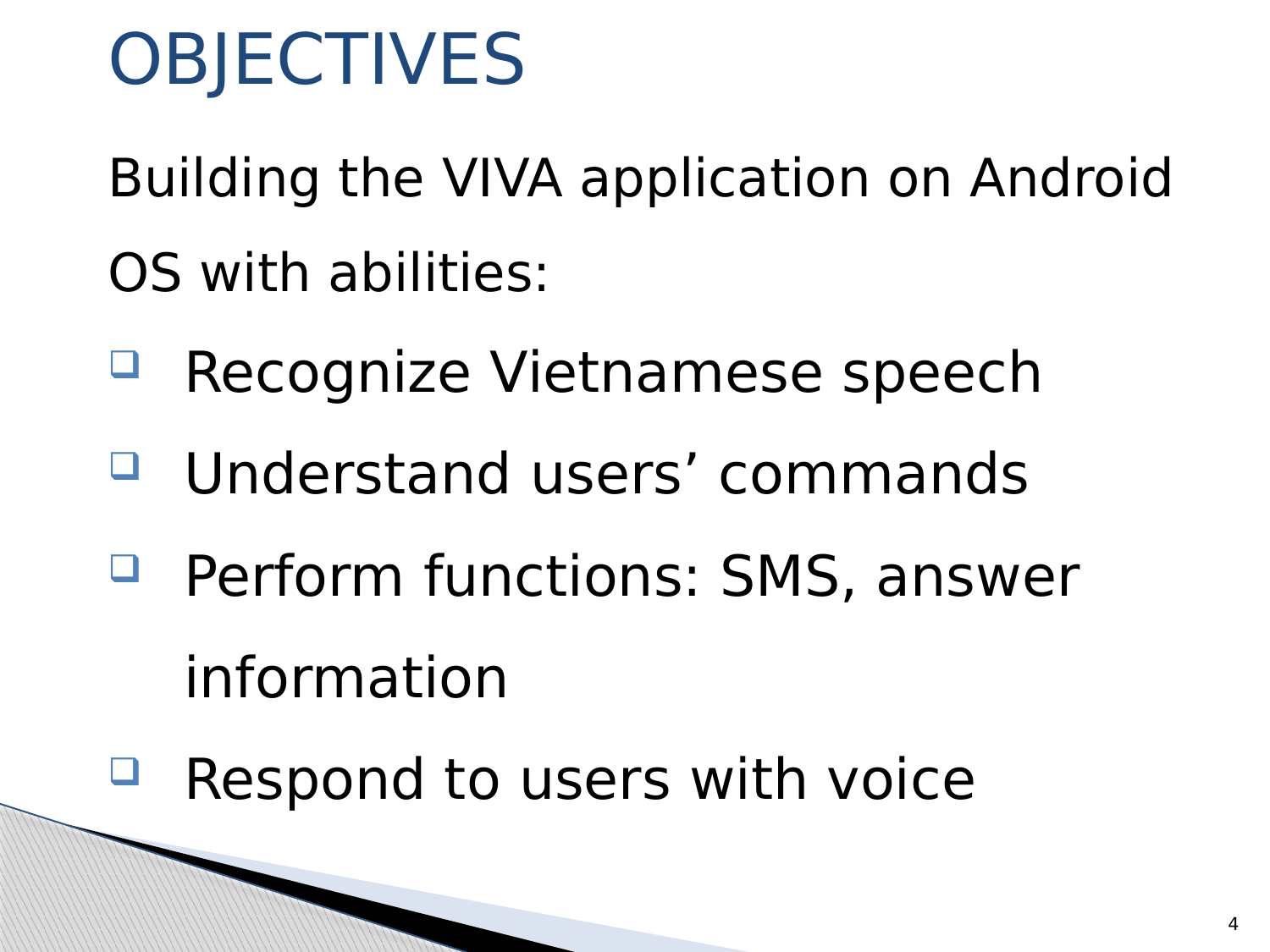

# OBJECTIVES
Building the VIVA application on Android OS with abilities:
Recognize Vietnamese speech
Understand users’ commands
Perform functions: SMS, answer information
Respond to users with voice
4